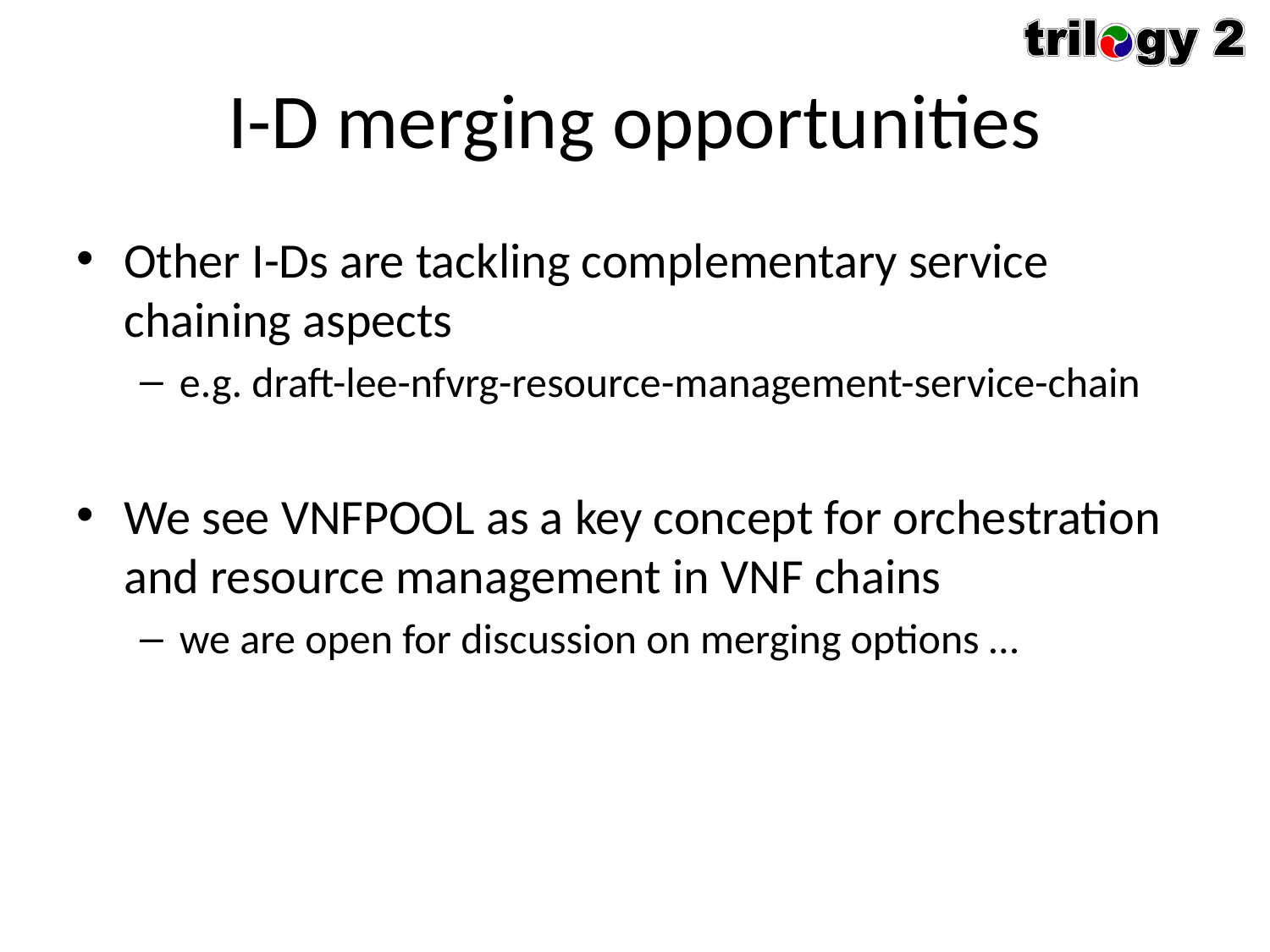

# I-D merging opportunities
Other I-Ds are tackling complementary service chaining aspects
e.g. draft-lee-nfvrg-resource-management-service-chain

We see VNFPOOL as a key concept for orchestration and resource management in VNF chains
we are open for discussion on merging options …